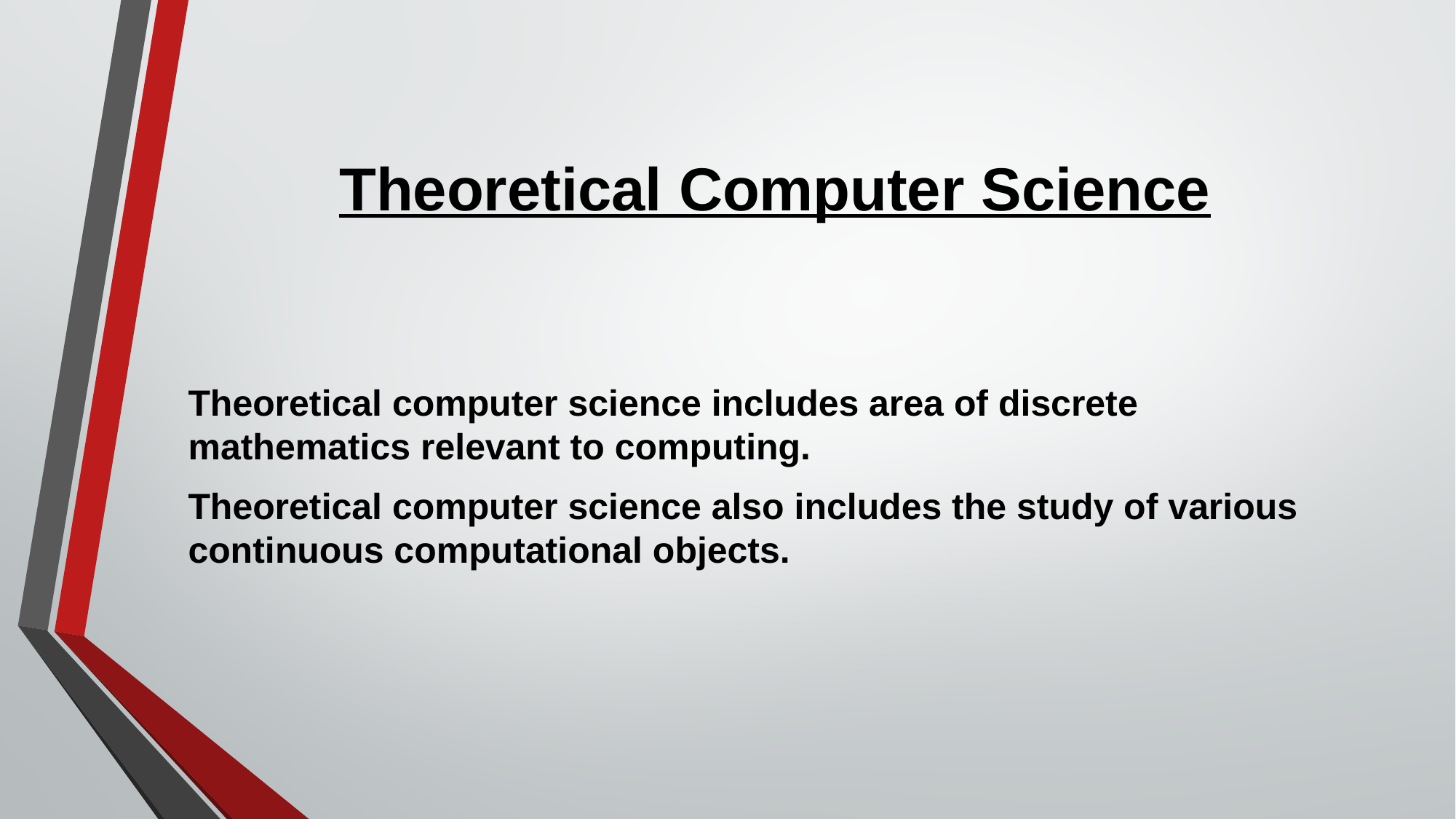

# Theoretical Computer Science
Theoretical computer science includes area of discrete mathematics relevant to computing.
Theoretical computer science also includes the study of various continuous computational objects.